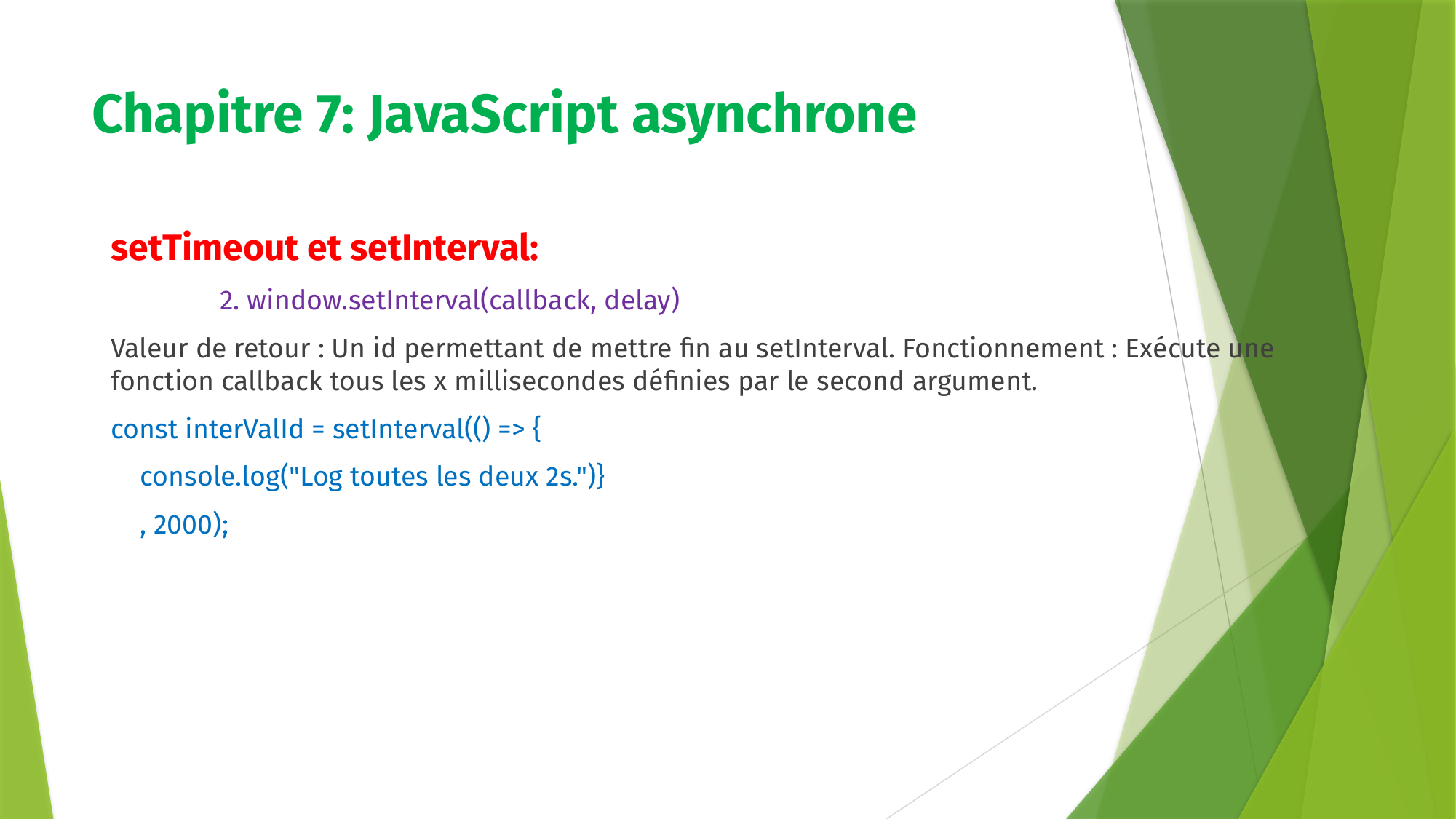

# Chapitre 7: JavaScript asynchrone
setTimeout et setInterval:
	2. window.setInterval(callback, delay)
Valeur de retour : Un id permettant de mettre fin au setInterval. Fonctionnement : Exécute une fonction callback tous les x millisecondes définies par le second argument.
const interValId = setInterval(() => {
    console.log("Log toutes les deux 2s.")}
    , 2000);